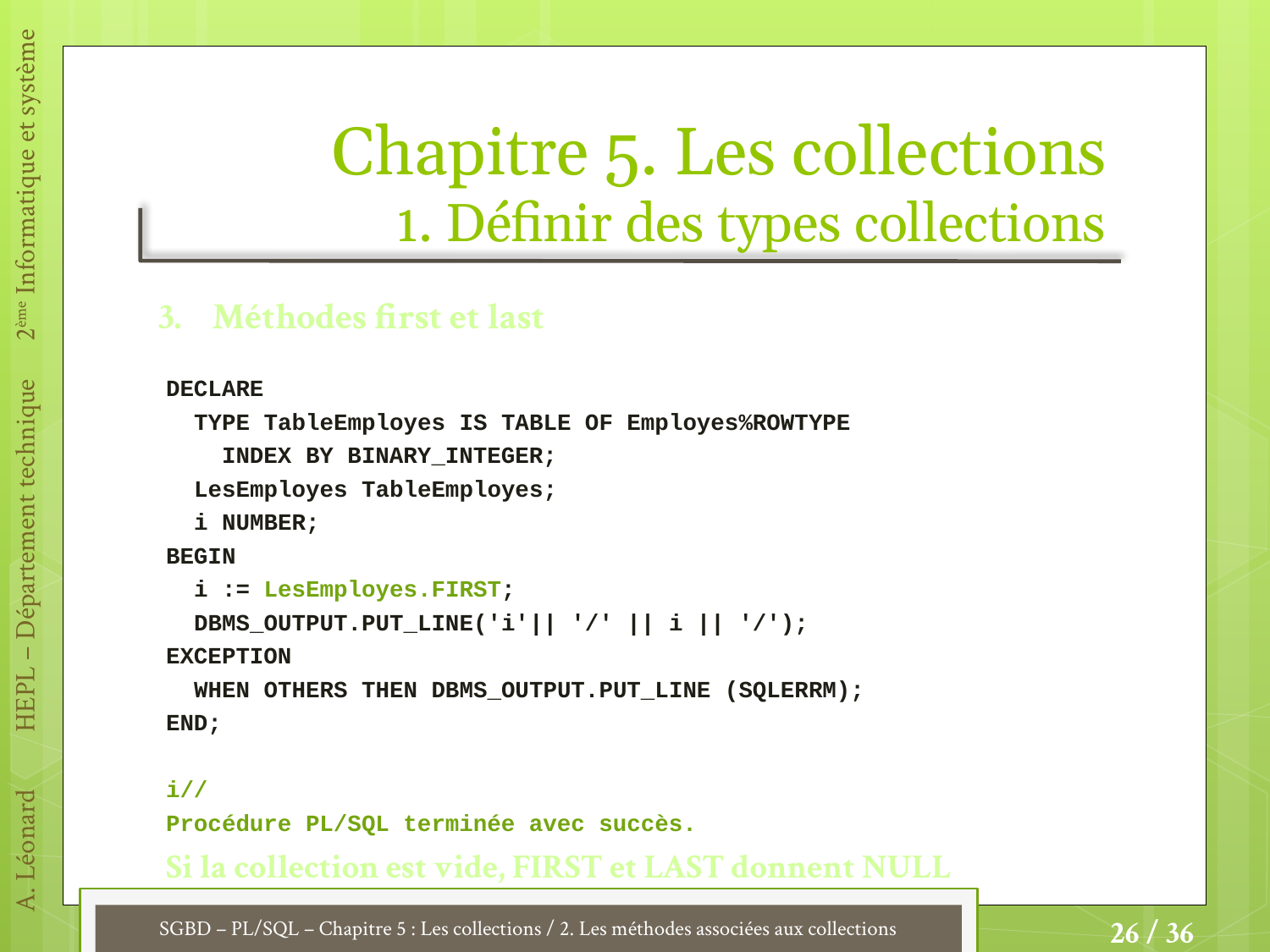

# Chapitre 5. Les collections 1. Définir des types collections
3.    Méthodes first et last

DECLARE
  TYPE TableEmployes IS TABLE OF Employes%ROWTYPE
    INDEX BY BINARY_INTEGER;
  LesEmployes TableEmployes;
  i NUMBER;
BEGIN
  i := LesEmployes.FIRST;
  DBMS_OUTPUT.PUT_LINE('i'|| '/' || i || '/');
EXCEPTION
  WHEN OTHERS THEN DBMS_OUTPUT.PUT_LINE (SQLERRM);
END;

i//
Procédure PL/SQL terminée avec succès.
Si la collection est vide, FIRST et LAST donnent NULL
SGBD – PL/SQL – Chapitre 5 : Les collections / 2. Les méthodes associées aux collections